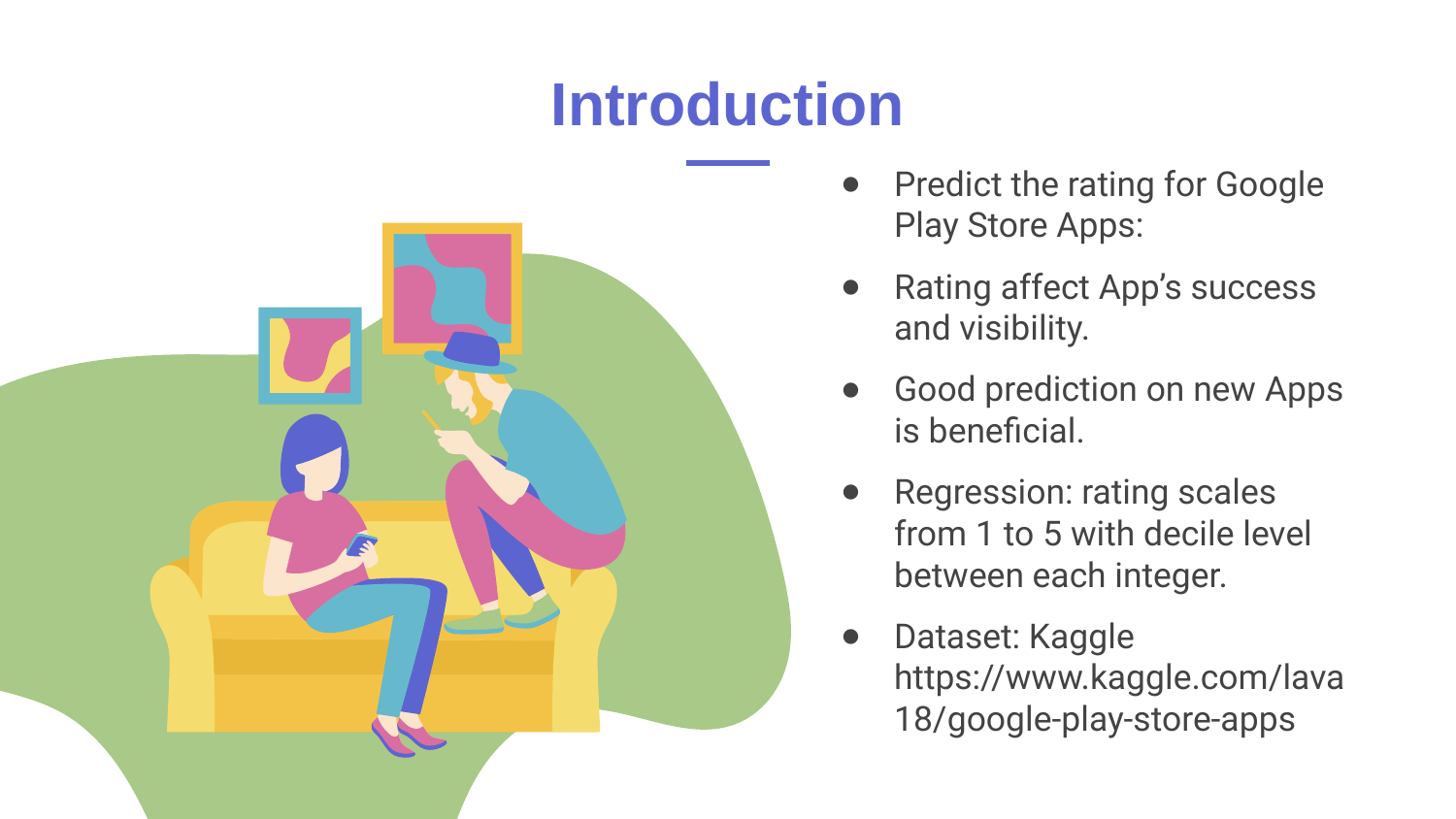

# Introduction
Predict the rating for Google Play Store Apps:
Rating affect App’s success and visibility.
Good prediction on new Apps is beneficial.
Regression: rating scales from 1 to 5 with decile level between each integer.
Dataset: Kaggle	https://www.kaggle.com/lava18/google-play-store-apps